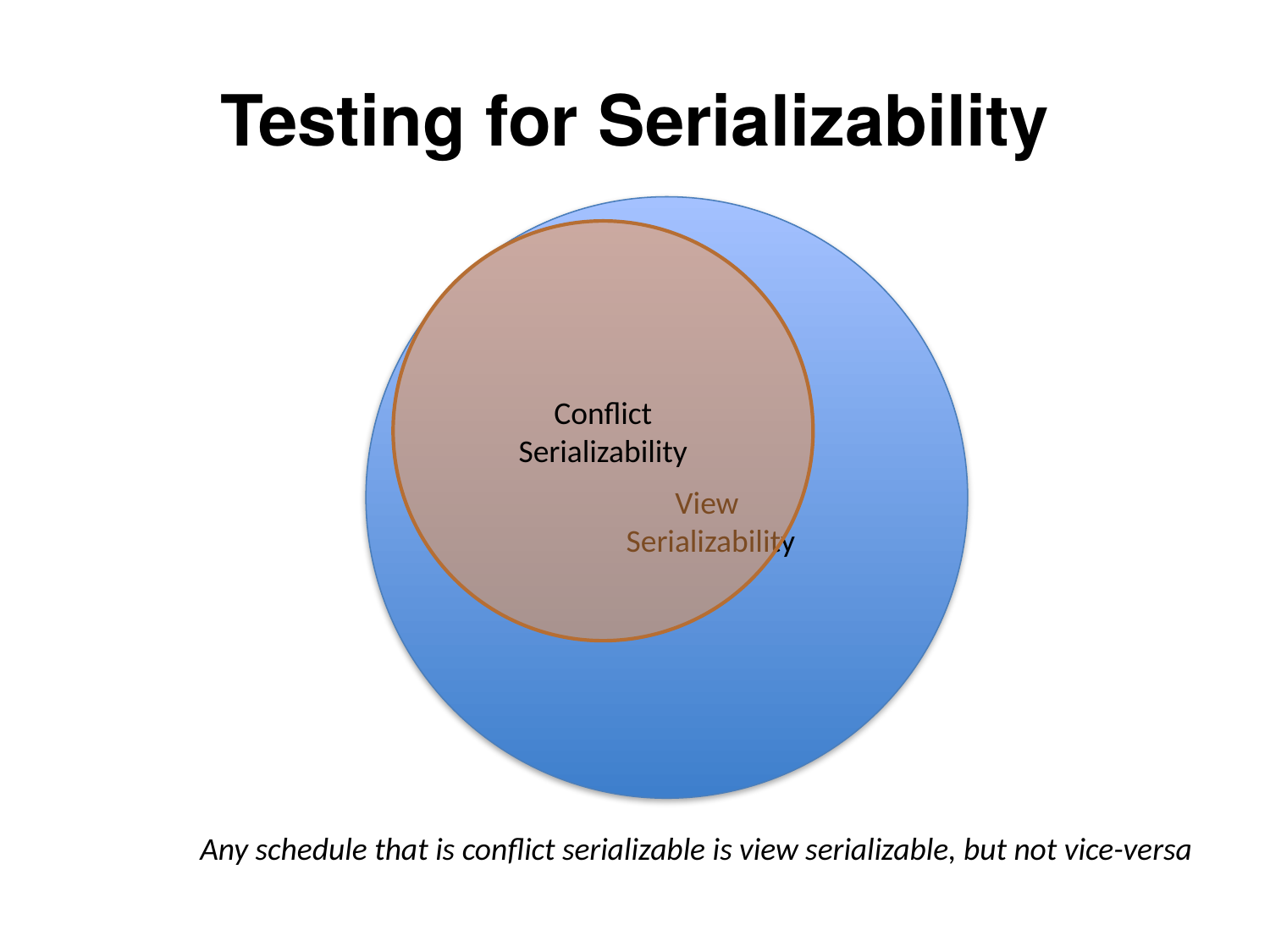

# Testing for Serializability

Conflict Serializability
View
Serializability
Any schedule that is conflict serializable is view serializable, but not vice-versa